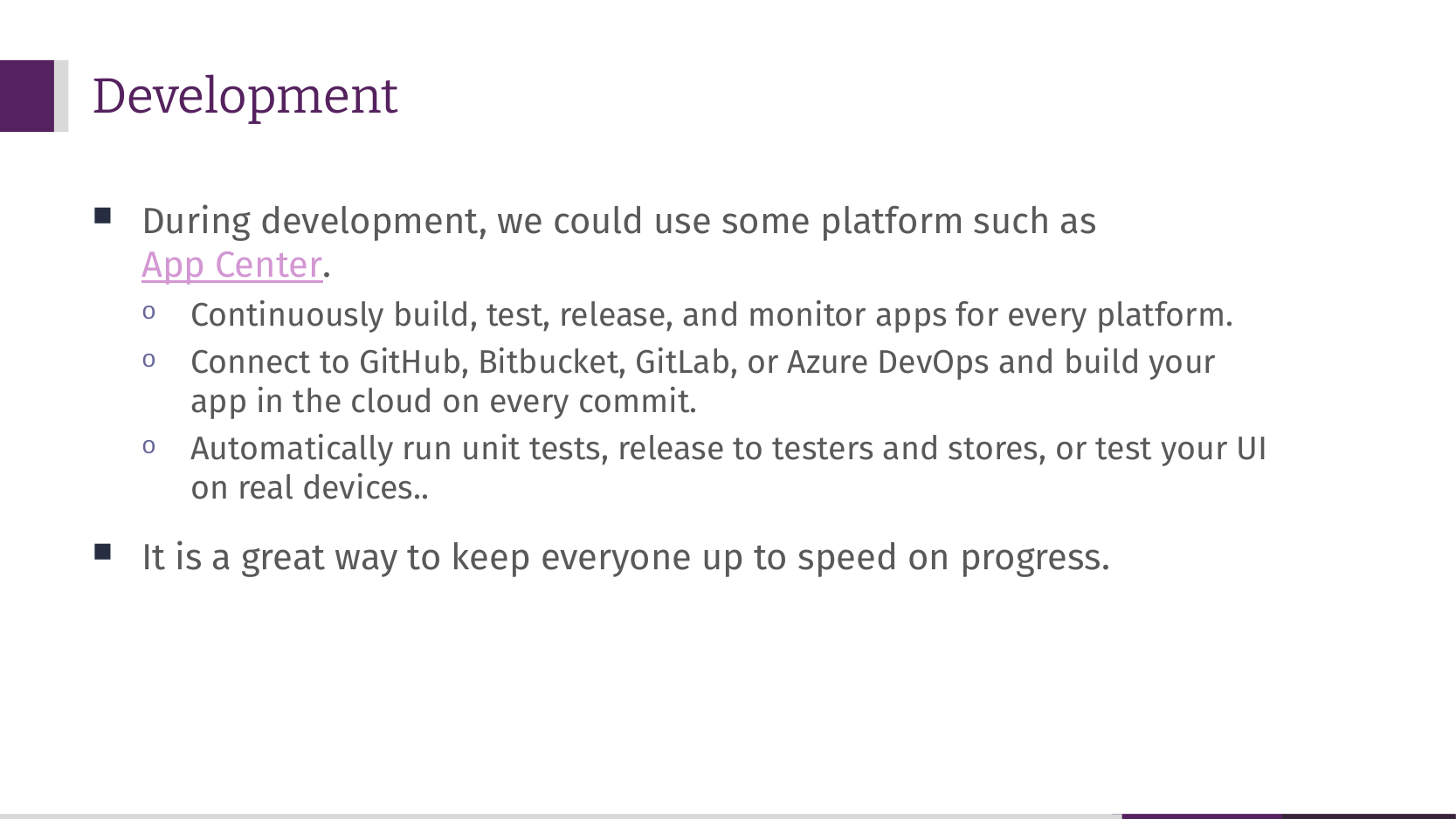

# Development
During development, we could use some platform such as App Center.
Continuously build, test, release, and monitor apps for every platform.
Connect to GitHub, Bitbucket, GitLab, or Azure DevOps and build your app in the cloud on every commit.
Automatically run unit tests, release to testers and stores, or test your UI on real devices..
It is a great way to keep everyone up to speed on progress.